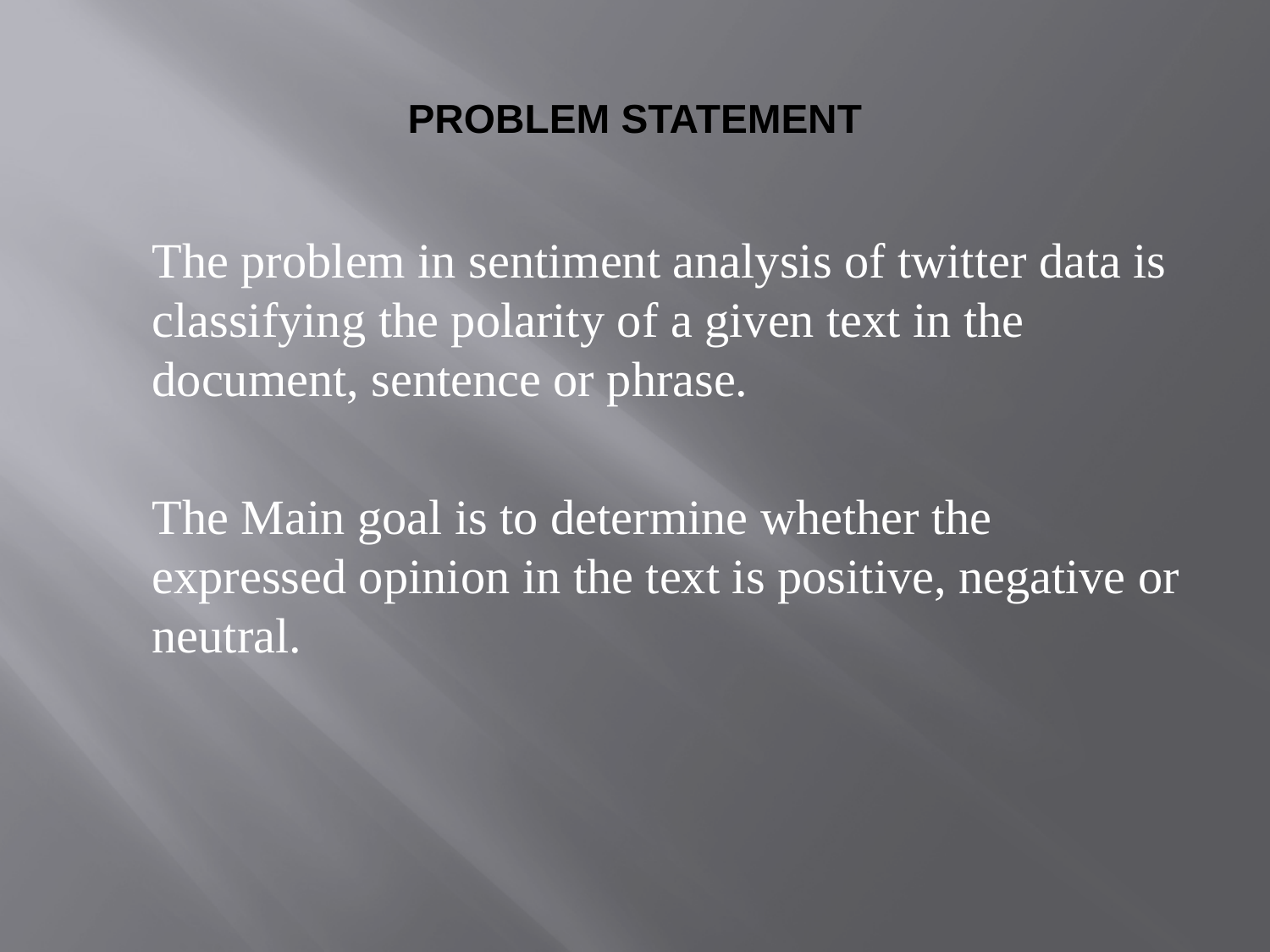

# PROBLEM STATEMENT
	The problem in sentiment analysis of twitter data is classifying the polarity of a given text in the document, sentence or phrase.

	The Main goal is to determine whether the expressed opinion in the text is positive, negative or neutral.